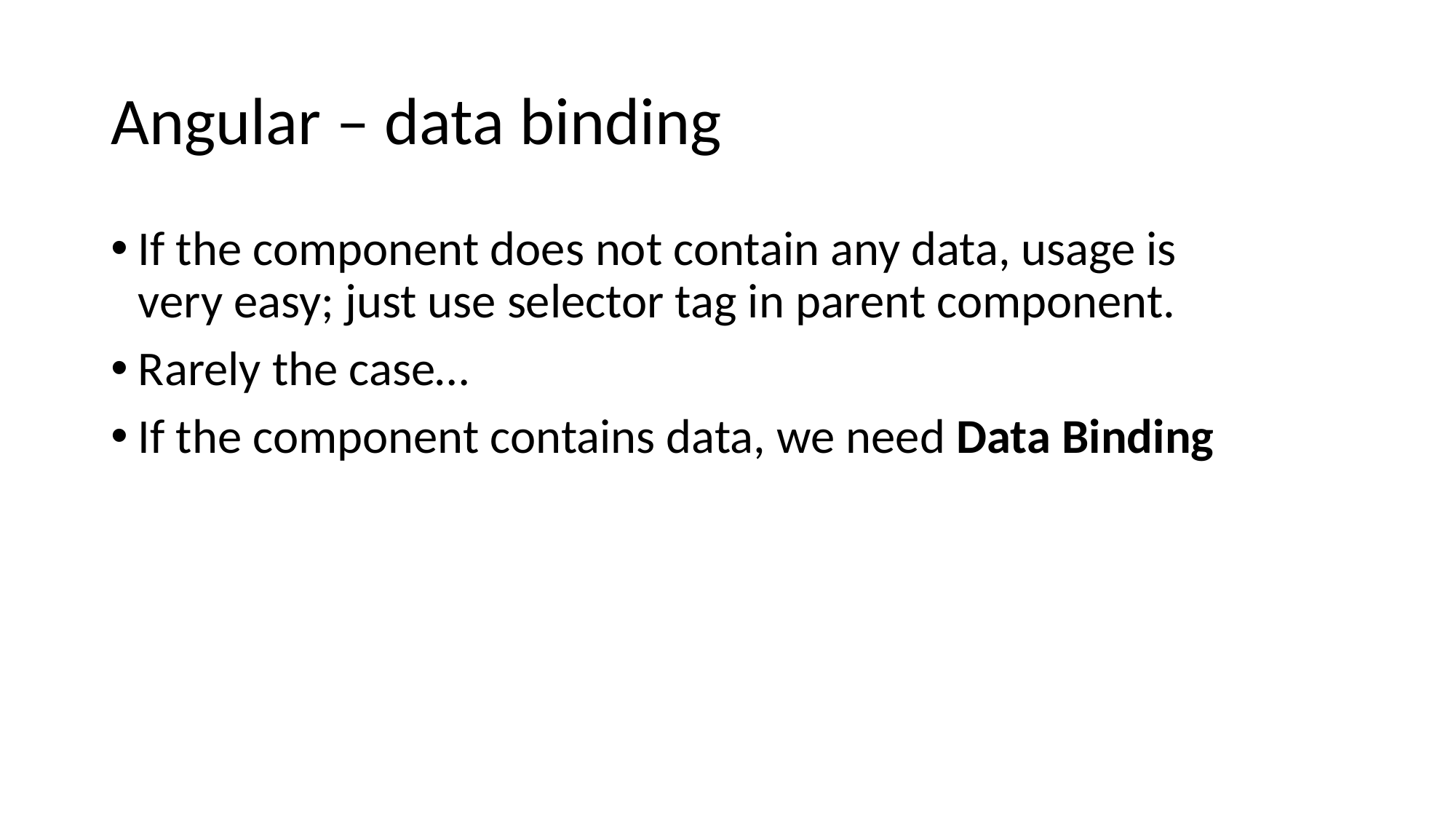

# Angular – data binding
If the component does not contain any data, usage is very easy; just use selector tag in parent component.
Rarely the case…
If the component contains data, we need Data Binding